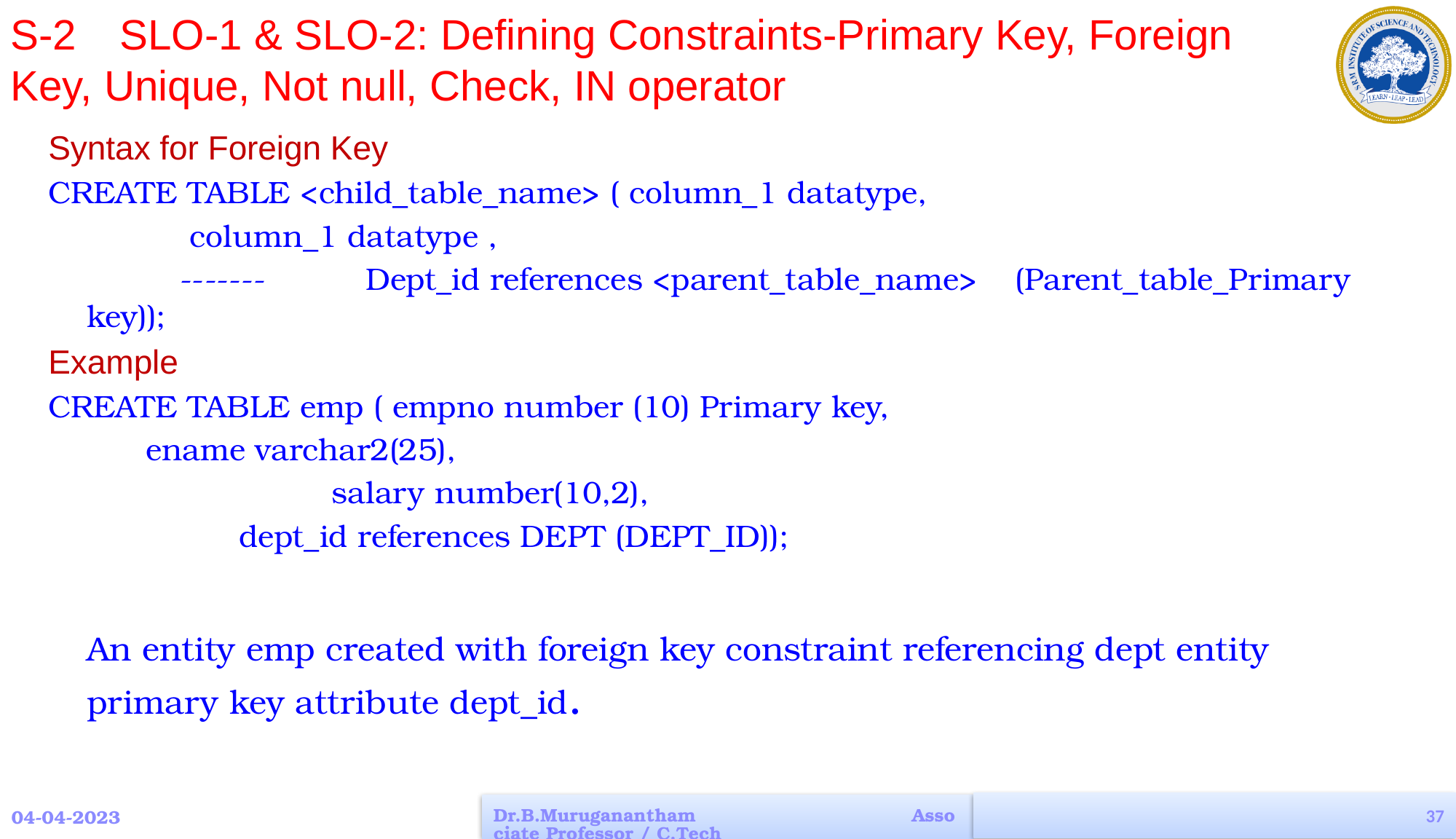

S-2 	SLO-1 & SLO-2: Defining Constraints-Primary Key, Foreign Key, Unique, Not null, Check, IN operator
Syntax for Foreign Key
CREATE TABLE <child_table_name> ( column_1 datatype,
		   					 column_1 datatype ,
		    					-------							   			Dept_id references <parent_table_name>  					(Parent_table_Primary key));
Example
CREATE TABLE emp ( empno number (10) Primary key,
				      ename varchar2(25),
		    	    	      salary number(10,2),
		    		      dept_id references DEPT (DEPT_ID));

	An entity emp created with foreign key constraint referencing dept entity primary key attribute dept_id.
37
04-04-2023
Dr.B.Muruganantham                                   Associate Professor / C.Tech